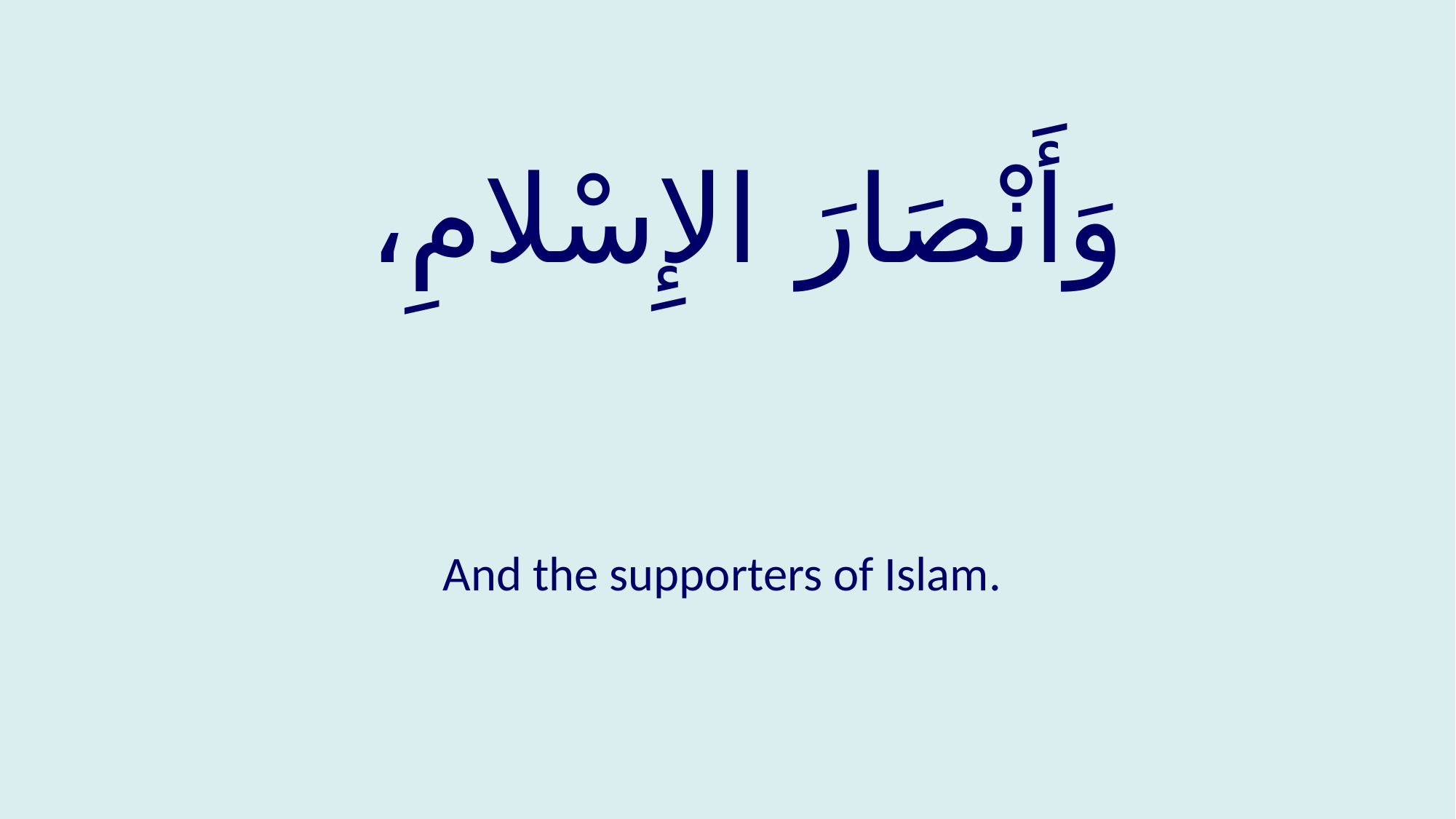

# وَأَنْصَارَ الإِسْلامِ،
And the supporters of Islam.